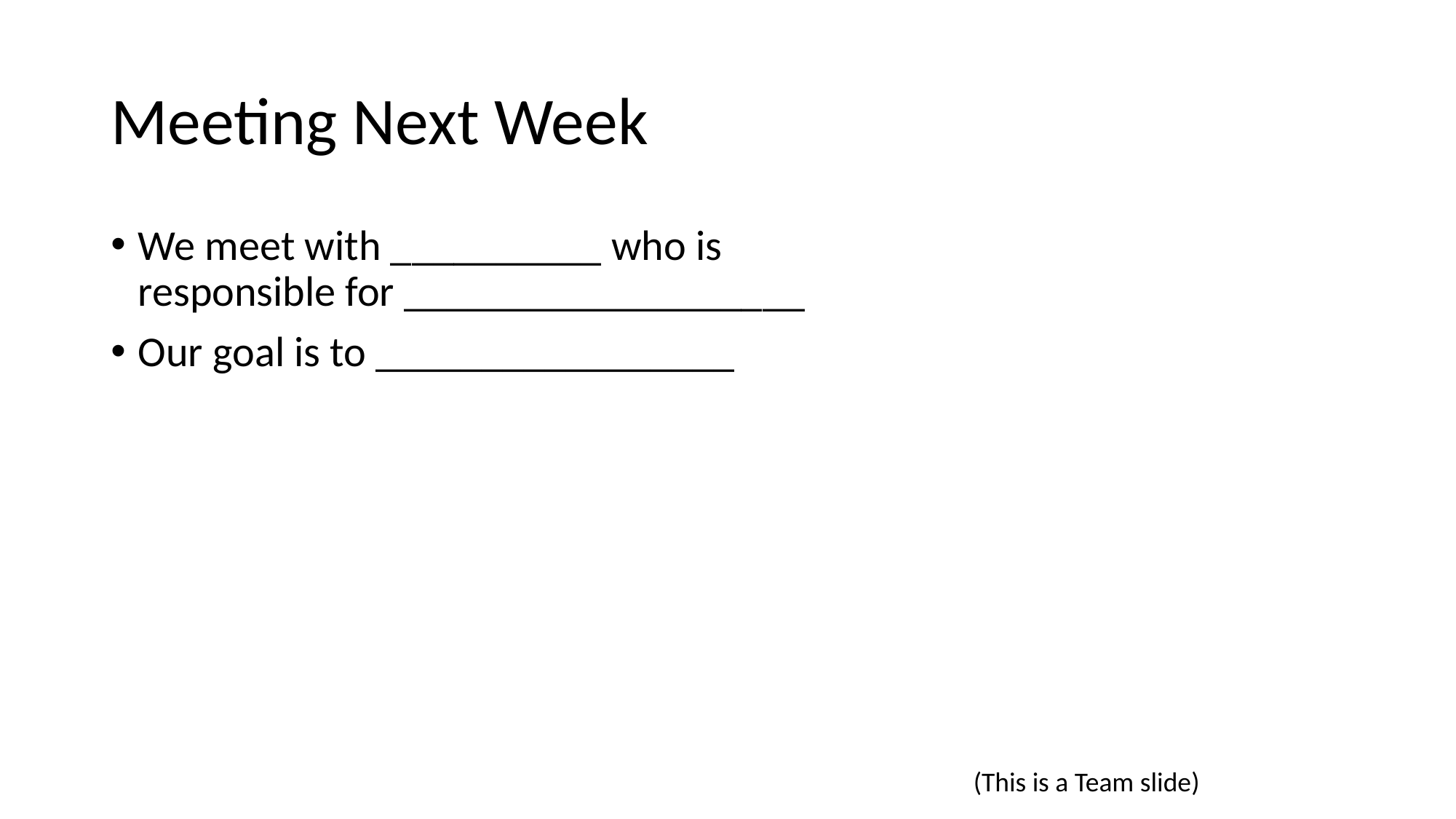

# Meeting Next Week
We meet with __________ who is
responsible for ___________________
Our goal is to _________________
(This is a Team slide)